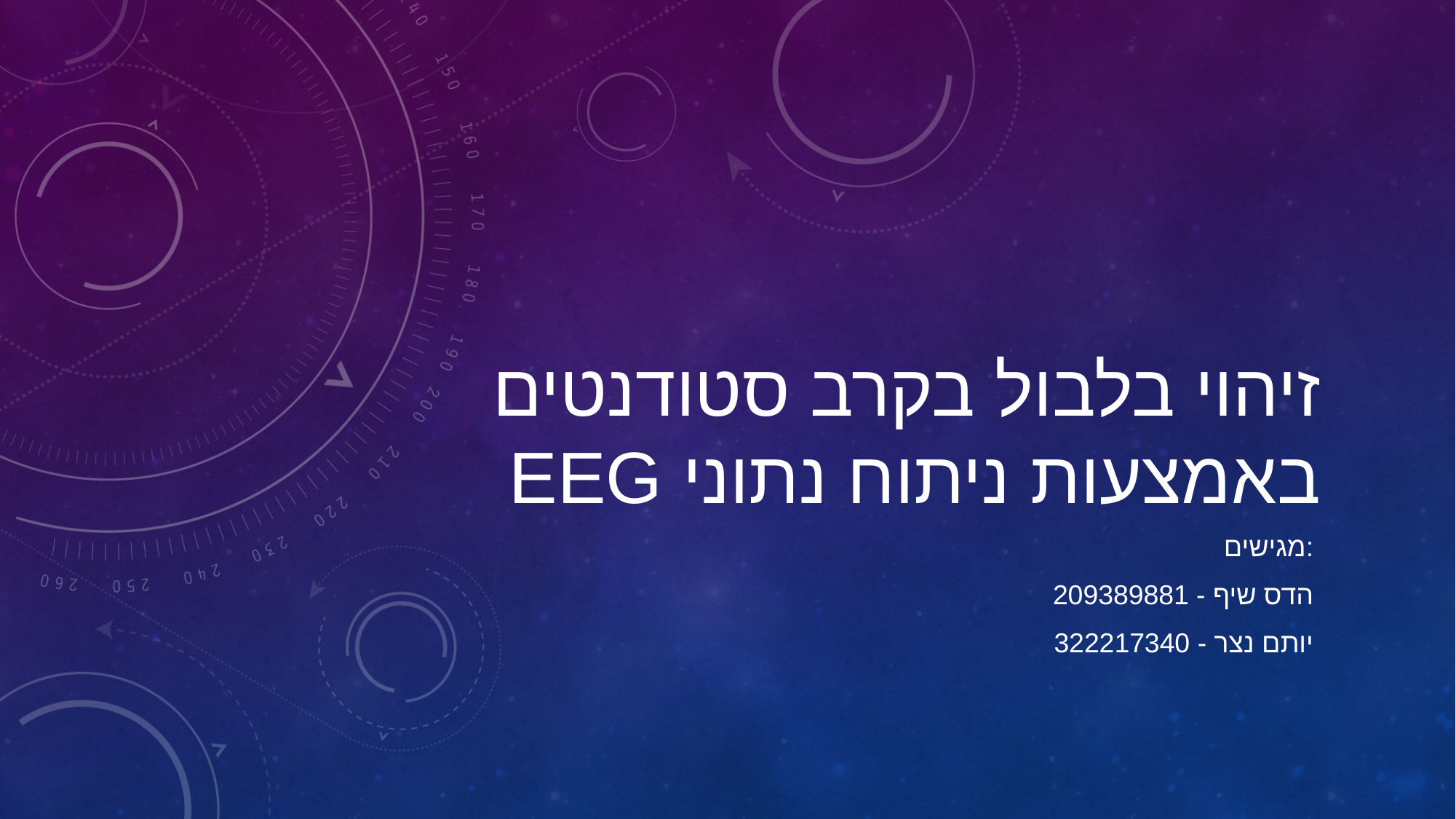

# זיהוי בלבול בקרב סטודנטים באמצעות ניתוח נתוני EEG
מגישים:
הדס שיף - 209389881
יותם נצר - 322217340